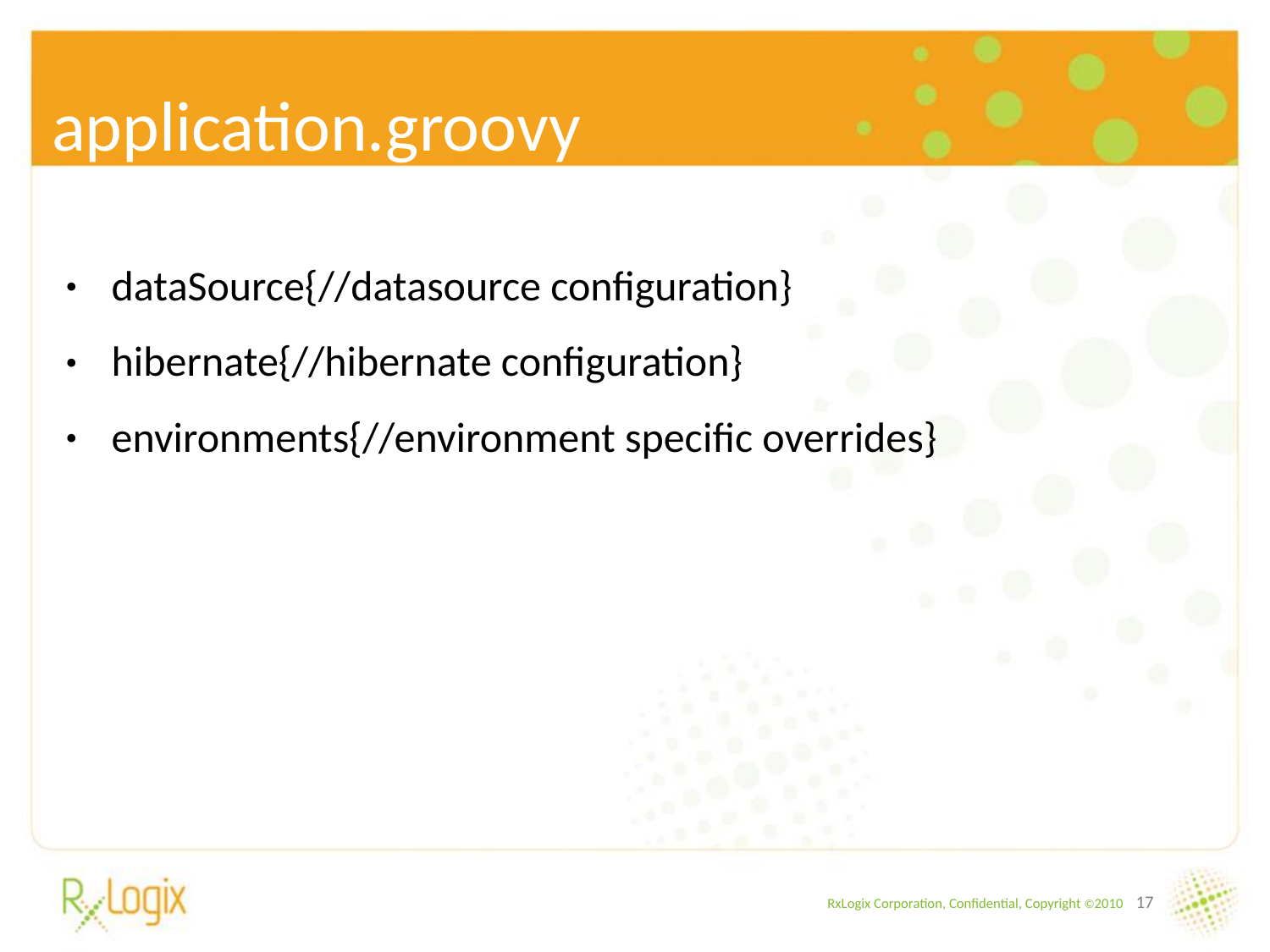

# application.groovy
dataSource{//datasource configuration}
hibernate{//hibernate configuration}
environments{//environment specific overrides}